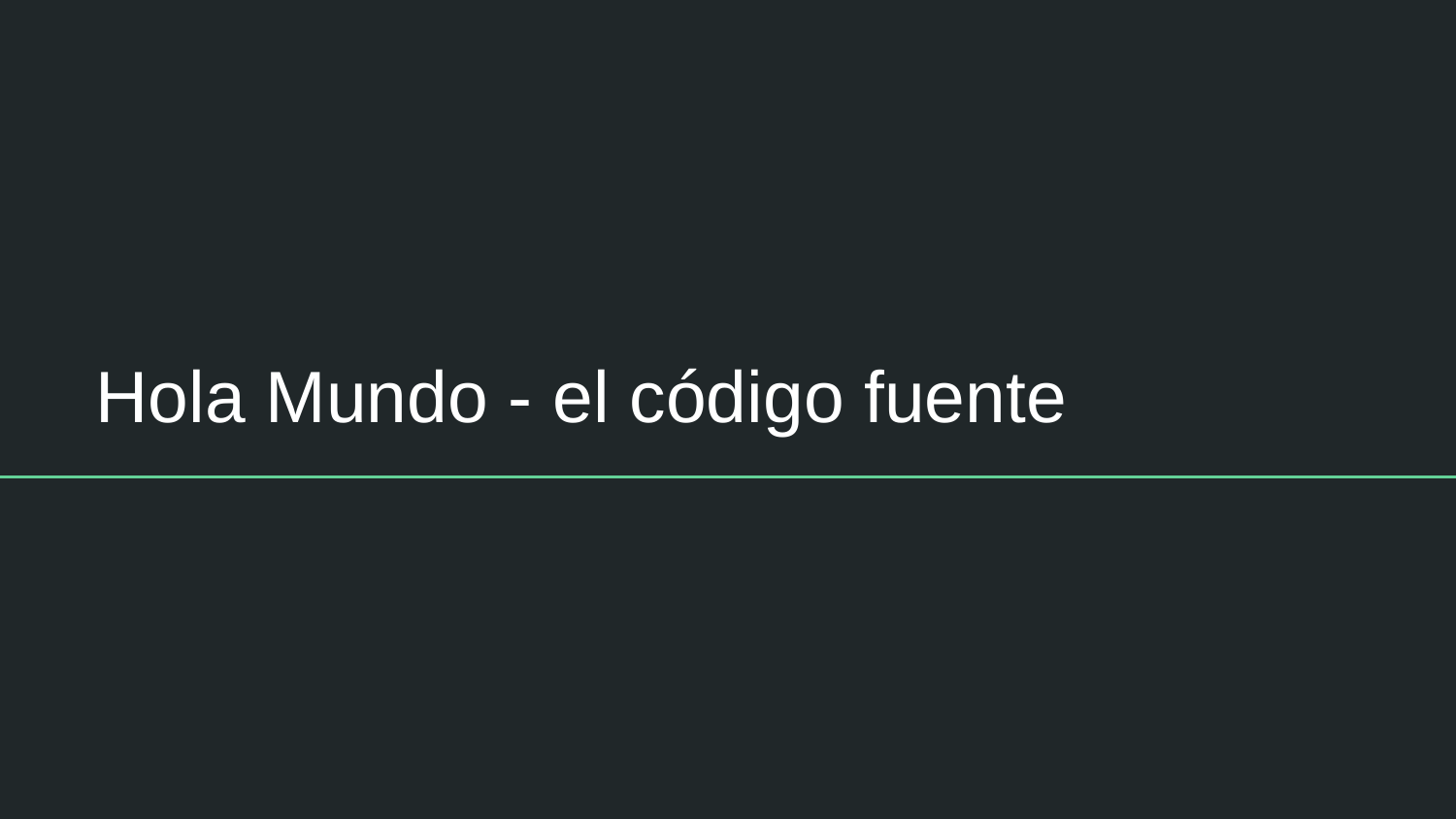

# Hola Mundo - el código fuente